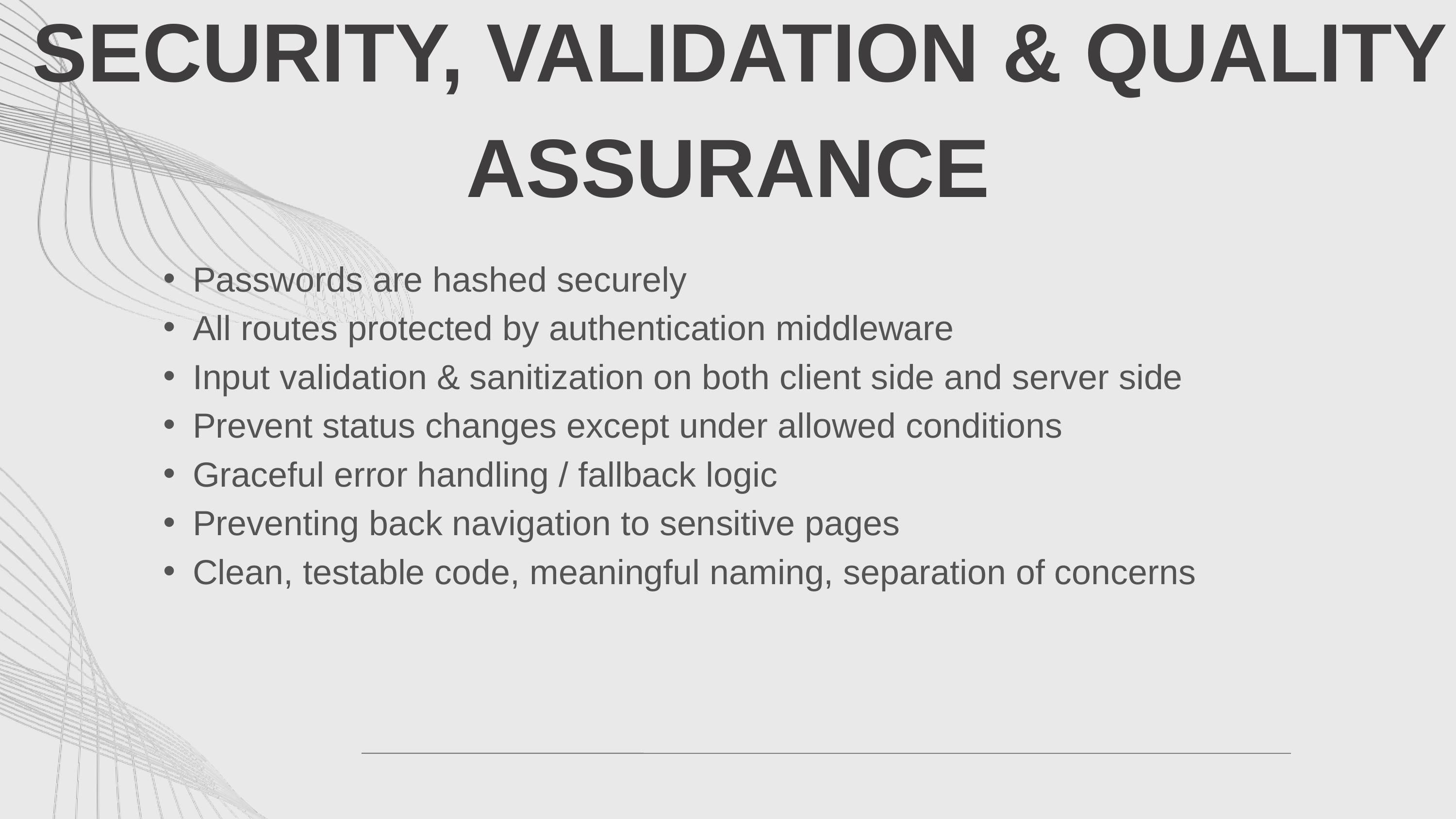

SECURITY, VALIDATION & QUALITY ASSURANCE
Passwords are hashed securely
All routes protected by authentication middleware
Input validation & sanitization on both client side and server side
Prevent status changes except under allowed conditions
Graceful error handling / fallback logic
Preventing back navigation to sensitive pages
Clean, testable code, meaningful naming, separation of concerns